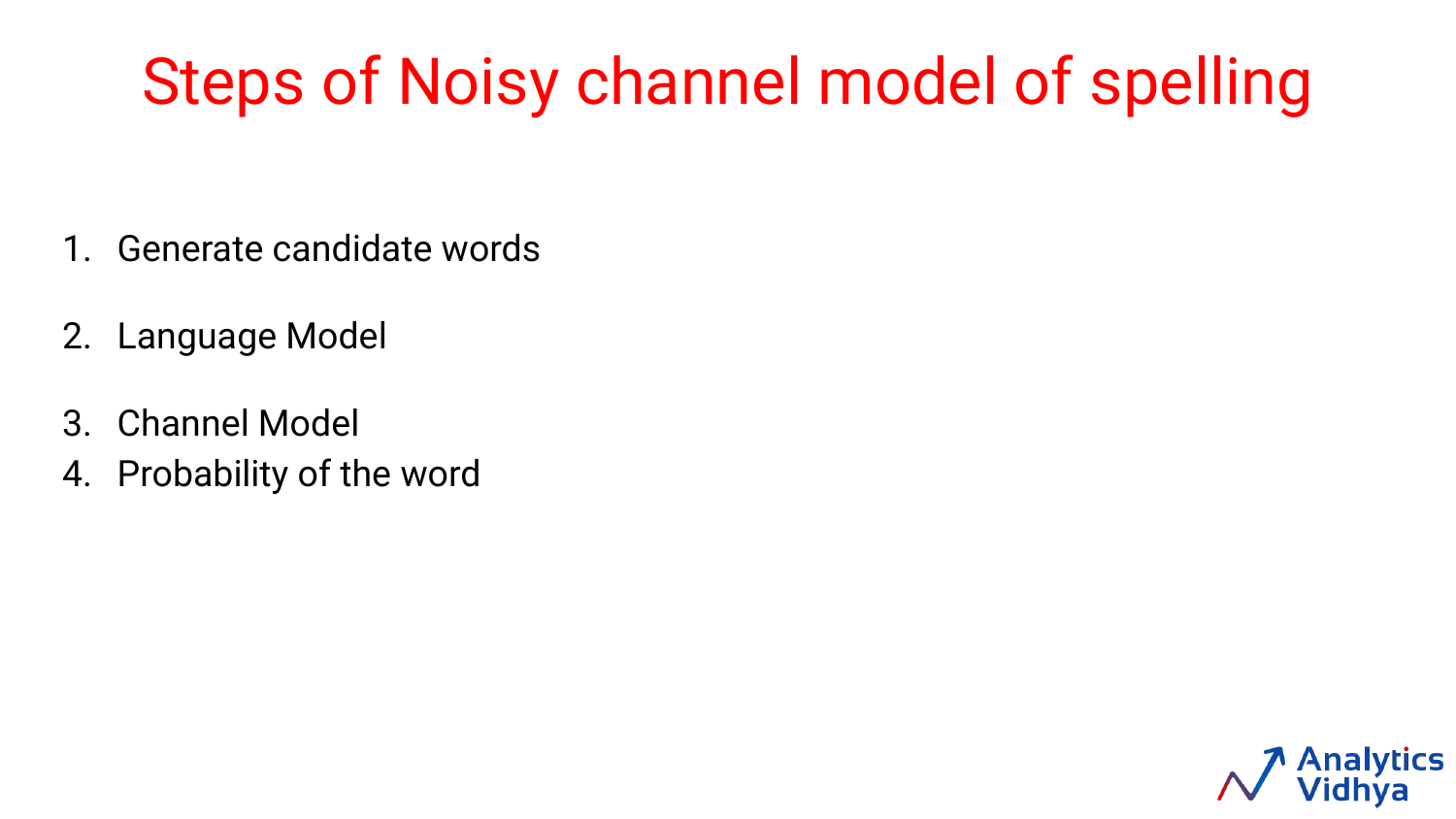

Steps of Noisy channel model of spelling
Generate candidate words
Language Model
Channel Model
Probability of the word